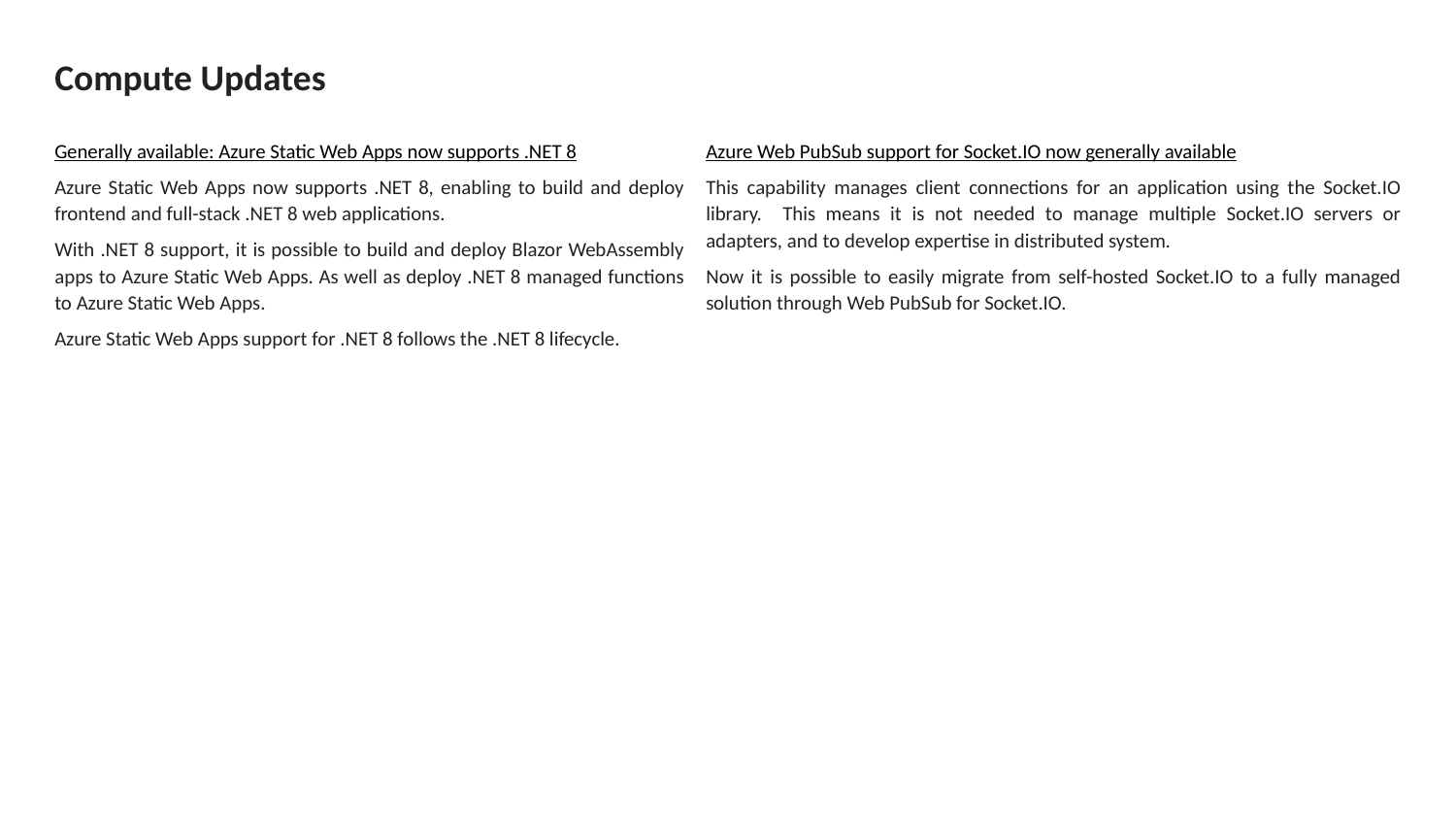

# Compute Updates
Generally available: Azure Static Web Apps now supports .NET 8
Azure Static Web Apps now supports .NET 8, enabling to build and deploy frontend and full-stack .NET 8 web applications.
With .NET 8 support, it is possible to build and deploy Blazor WebAssembly apps to Azure Static Web Apps. As well as deploy .NET 8 managed functions to Azure Static Web Apps.
Azure Static Web Apps support for .NET 8 follows the .NET 8 lifecycle.

Azure Web PubSub support for Socket.IO now generally available
This capability manages client connections for an application using the Socket.IO library.  This means it is not needed to manage multiple Socket.IO servers or adapters, and to develop expertise in distributed system.
Now it is possible to easily migrate from self-hosted Socket.IO to a fully managed solution through Web PubSub for Socket.IO.